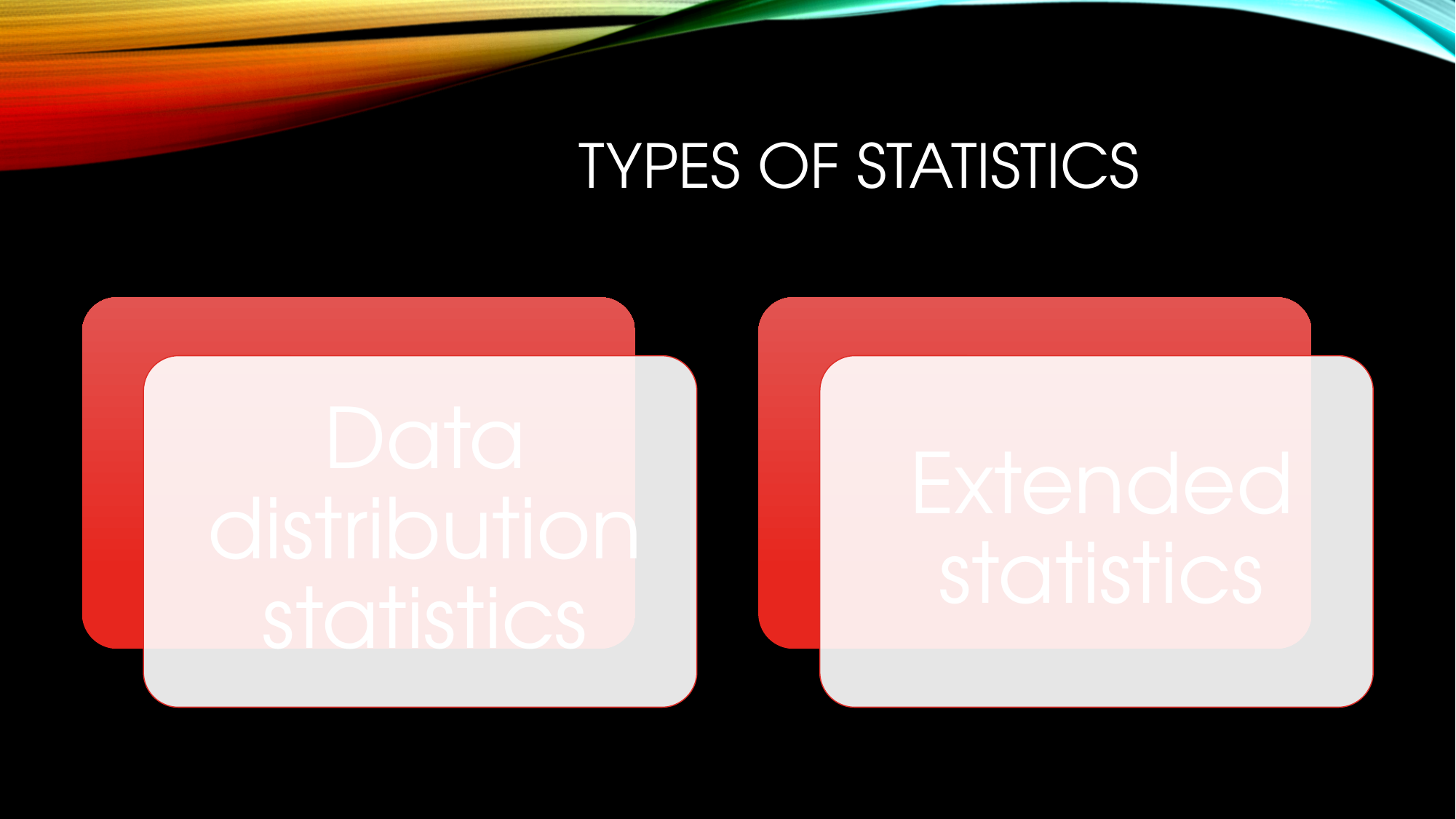

# Types of Statistics
Data distribution statistics
Extended statistics